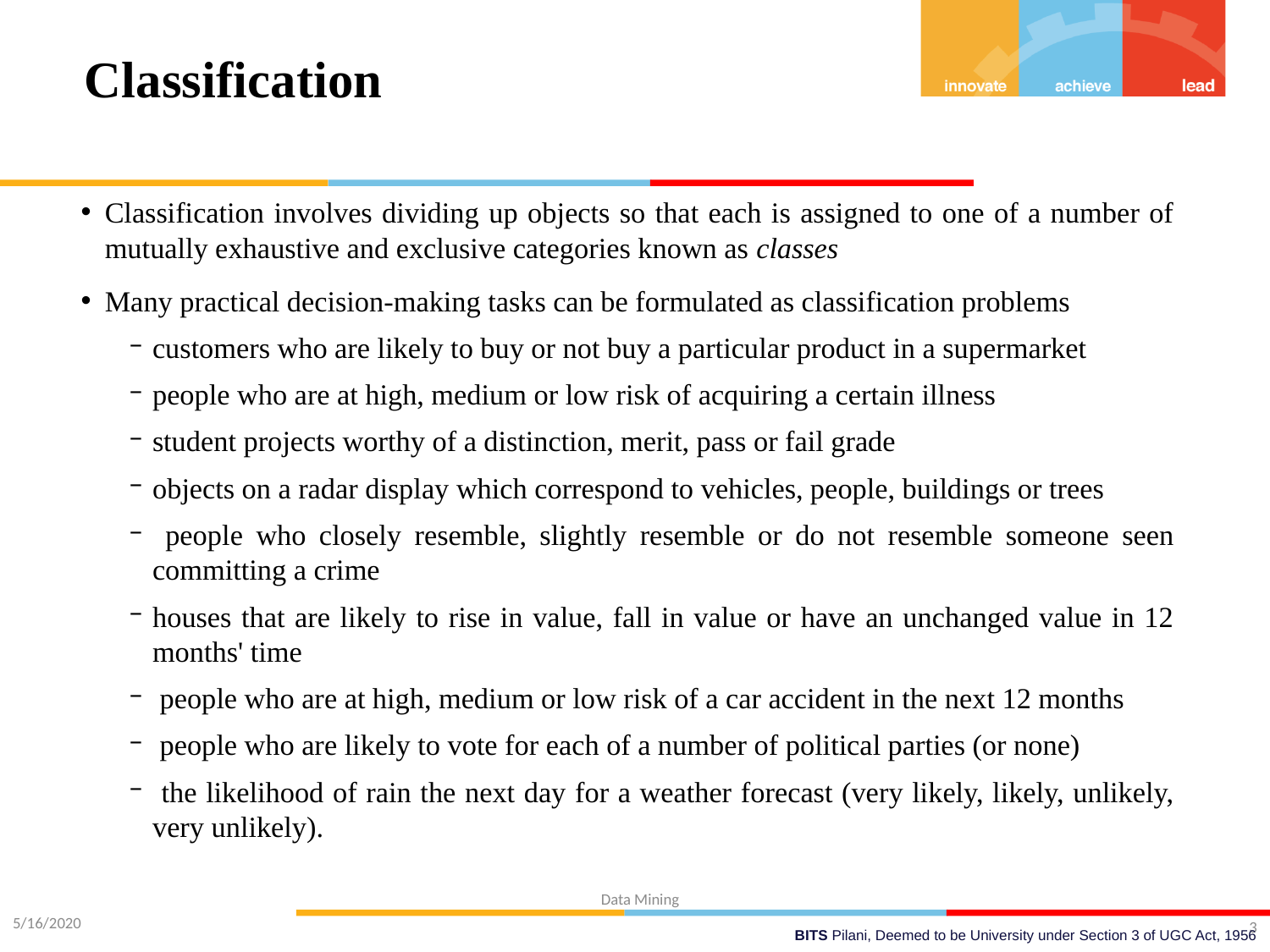

# Classification
Classification involves dividing up objects so that each is assigned to one of a number of mutually exhaustive and exclusive categories known as classes
Many practical decision-making tasks can be formulated as classification problems
customers who are likely to buy or not buy a particular product in a supermarket
people who are at high, medium or low risk of acquiring a certain illness
student projects worthy of a distinction, merit, pass or fail grade
objects on a radar display which correspond to vehicles, people, buildings or trees
 people who closely resemble, slightly resemble or do not resemble someone seen committing a crime
houses that are likely to rise in value, fall in value or have an unchanged value in 12 months' time
 people who are at high, medium or low risk of a car accident in the next 12 months
 people who are likely to vote for each of a number of political parties (or none)
 the likelihood of rain the next day for a weather forecast (very likely, likely, unlikely, very unlikely).

3
5/16/2020